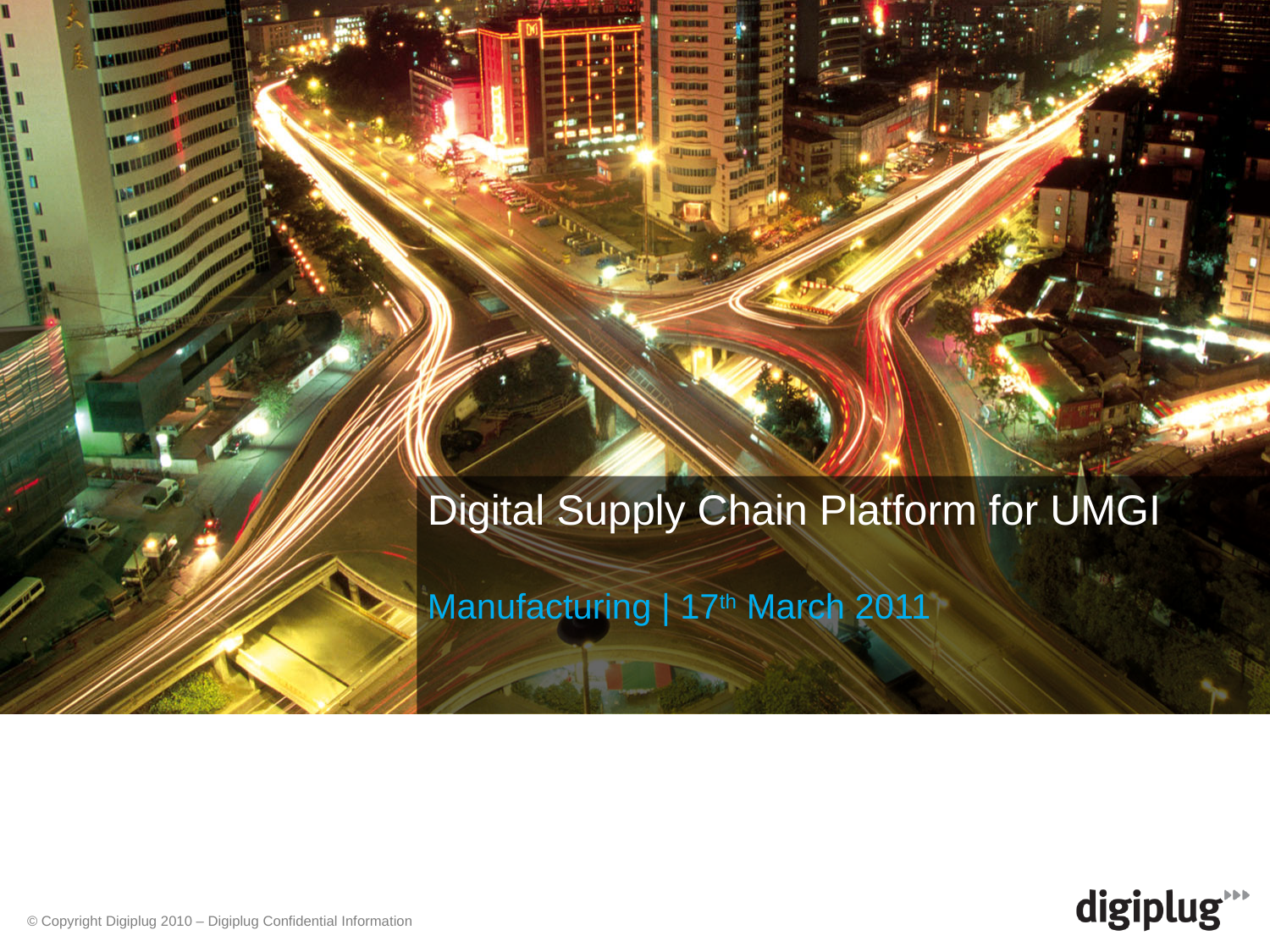

# Digital Supply Chain Platform for UMGI Manufacturing | 17th March 2011